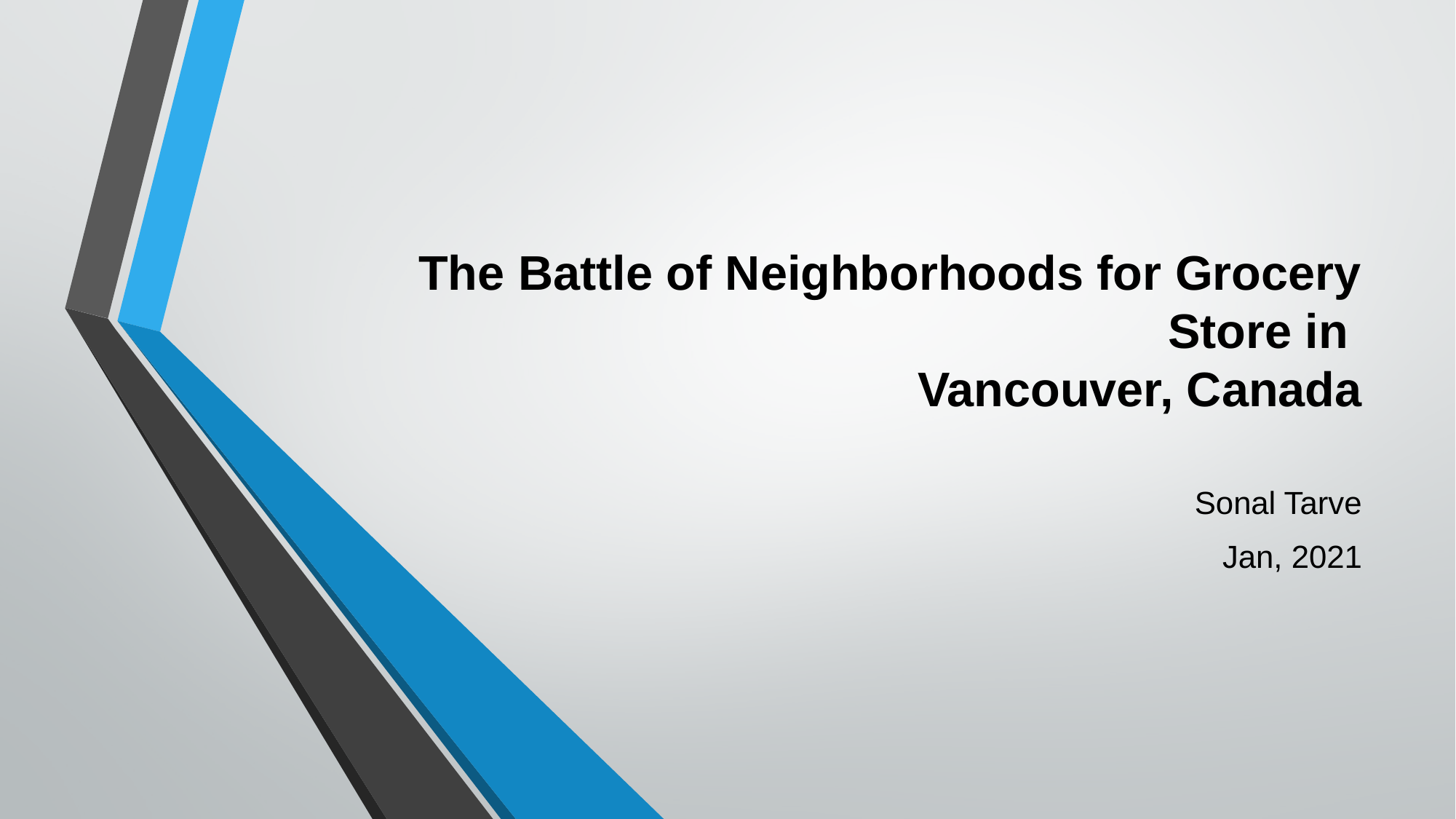

# The Battle of Neighborhoods for Grocery Store in Vancouver, Canada
Sonal Tarve
Jan, 2021